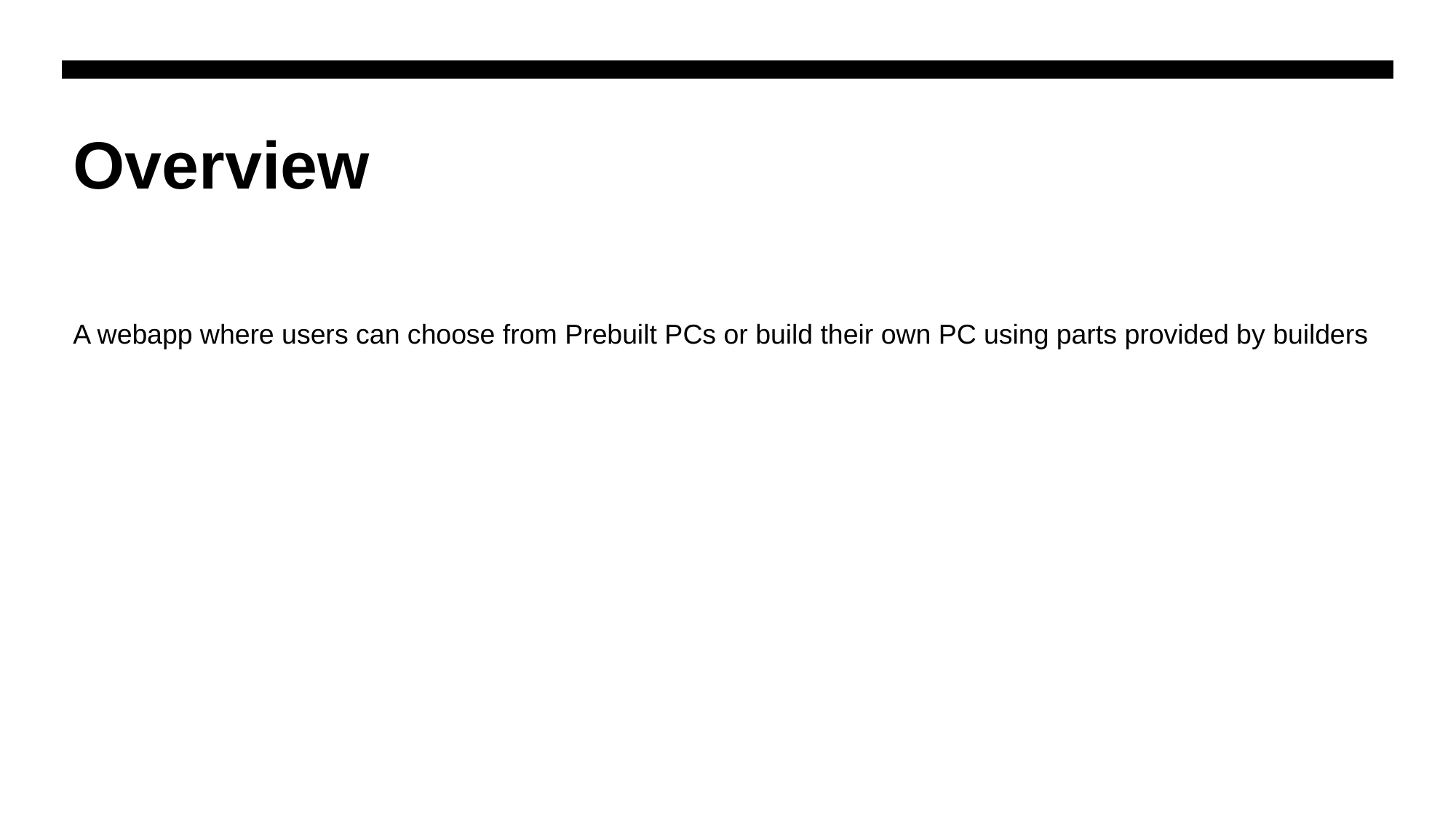

# Overview
A webapp where users can choose from Prebuilt PCs or build their own PC using parts provided by builders